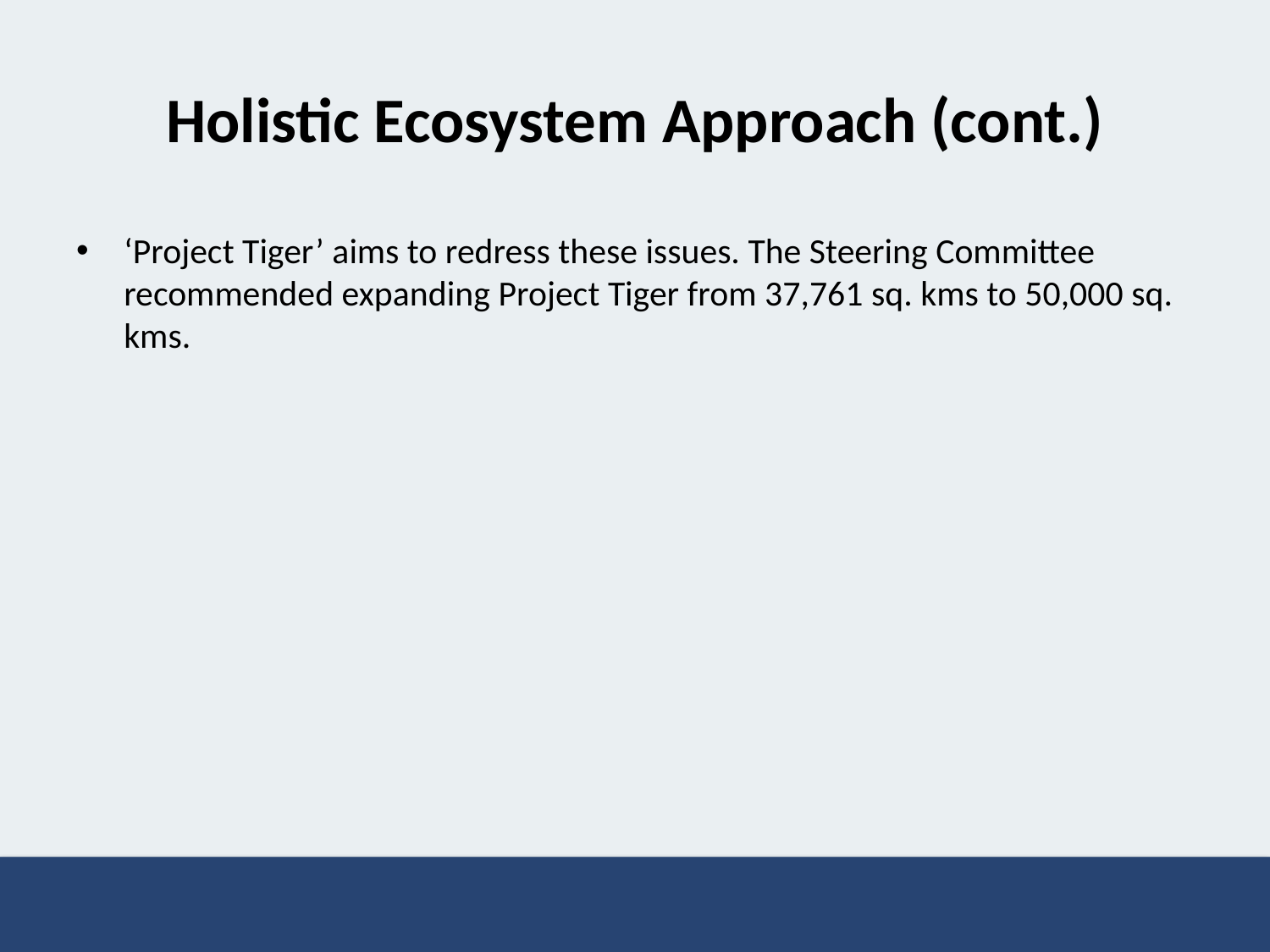

# Holistic Ecosystem Approach (cont.)
‘Project Tiger’ aims to redress these issues. The Steering Committee recommended expanding Project Tiger from 37,761 sq. kms to 50,000 sq. kms.